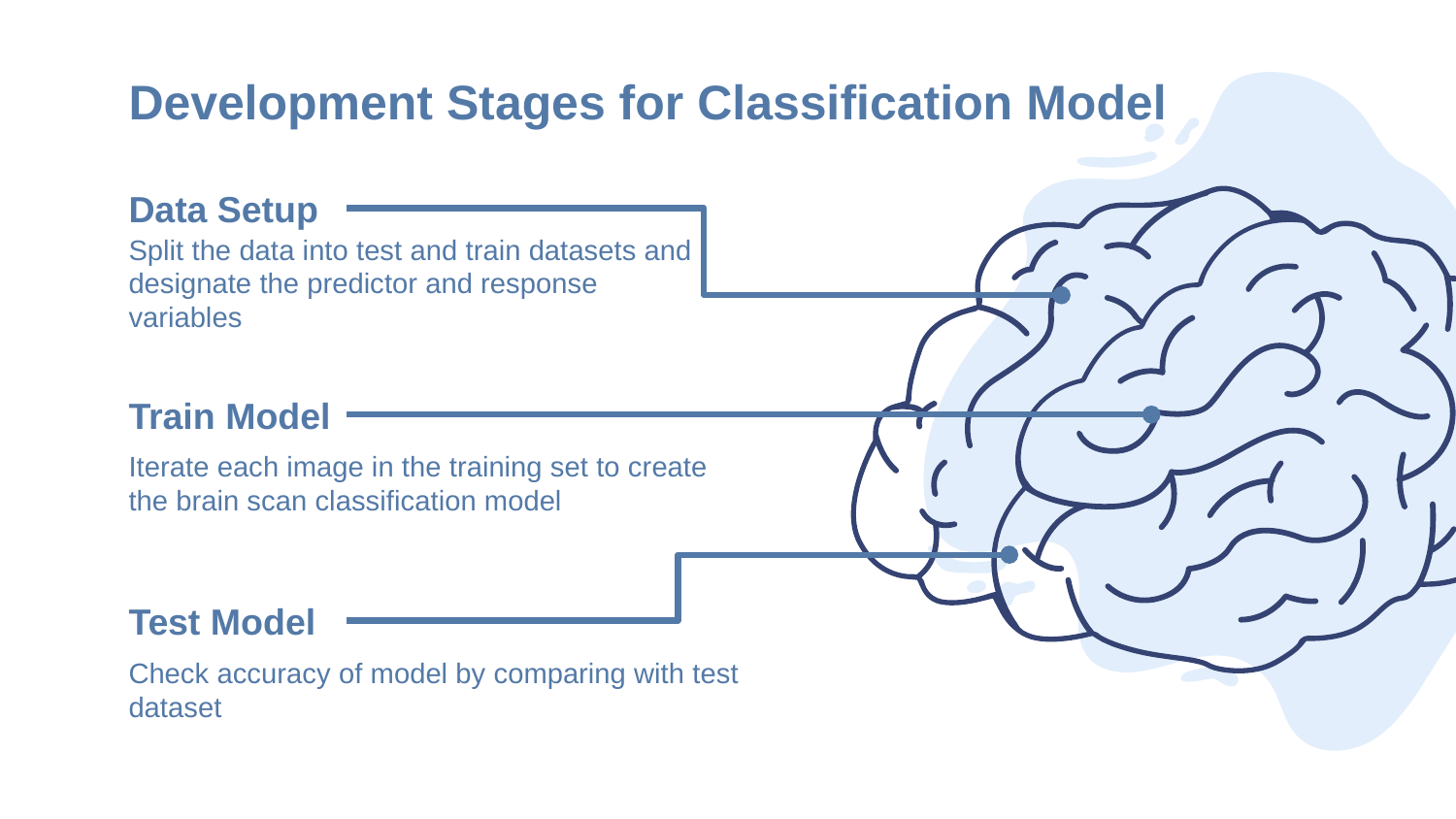

# Development Stages for Classification Model

Split the data into test and train datasets and designate the predictor and response variables

Data Setup
Train Model
Iterate each image in the training set to create the brain scan classification model
Test Model
Check accuracy of model by comparing with test dataset